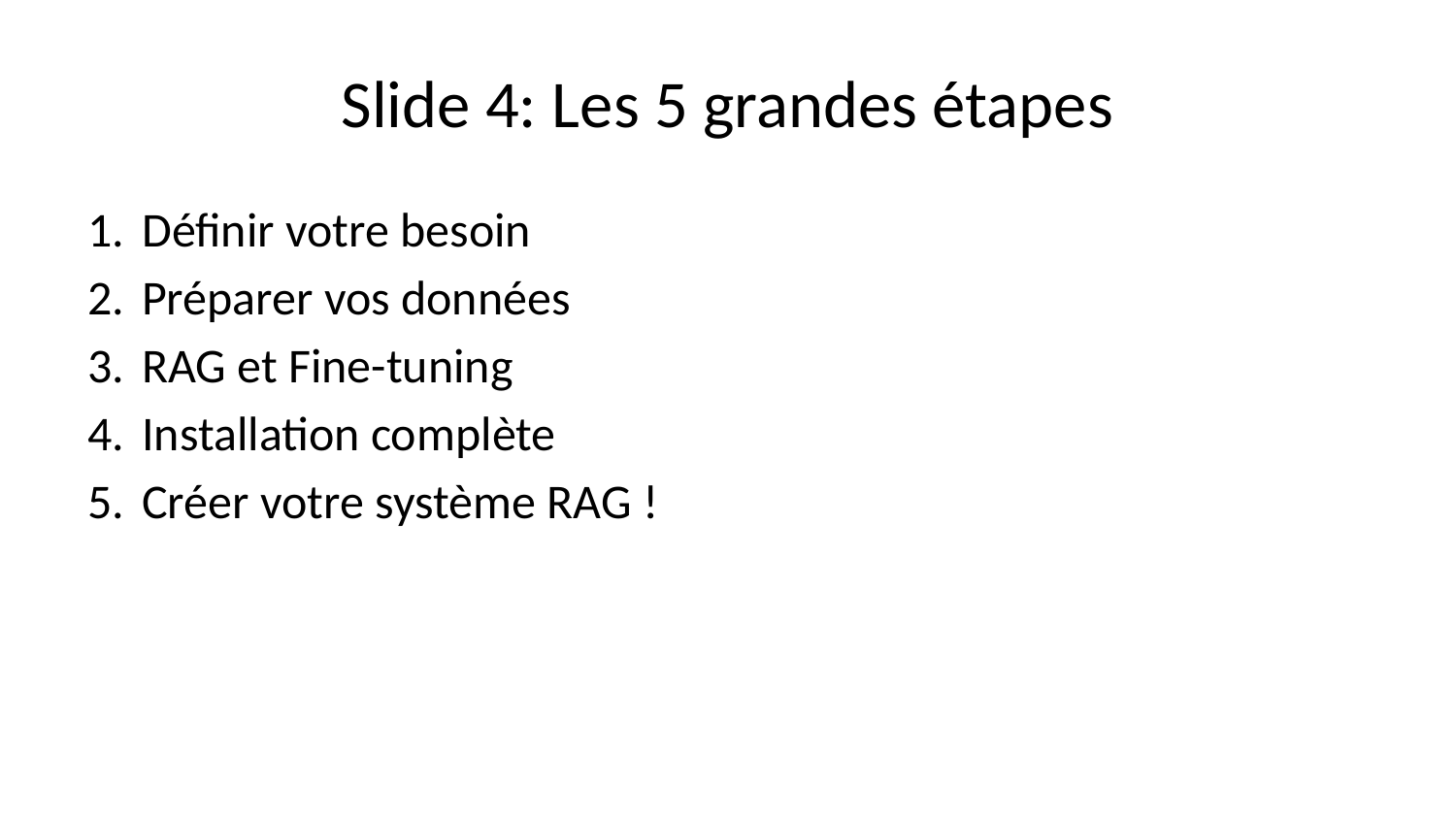

# Slide 4: Les 5 grandes étapes
Définir votre besoin
Préparer vos données
RAG et Fine-tuning
Installation complète
Créer votre système RAG !